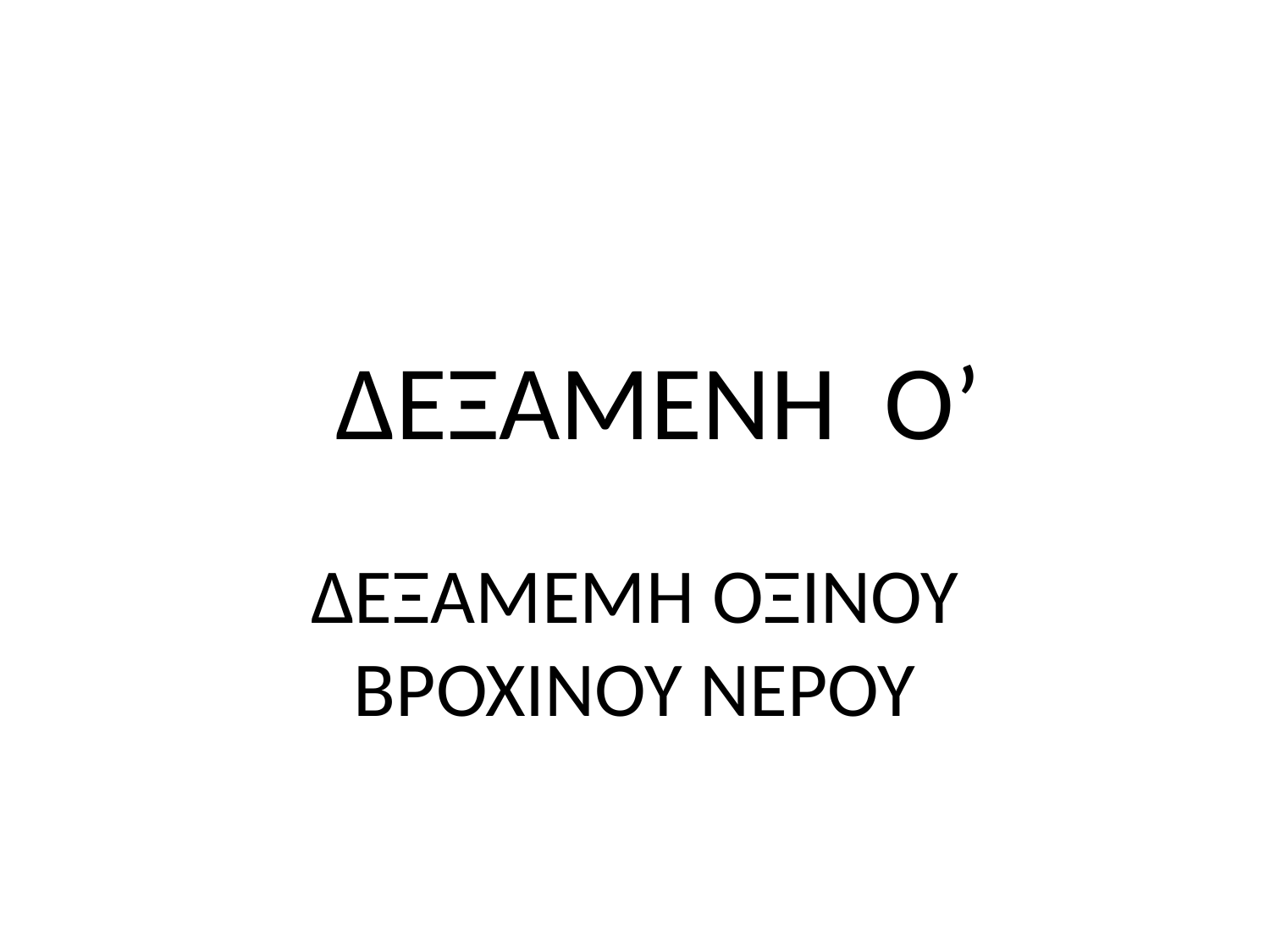

# ΔΕΞΑΜΕΝΗ  Ο’
ΔΕΞΑΜΕΜΗ ΟΞΙΝΟΥ ΒΡΟΧΙΝΟΥ ΝΕΡΟΥ